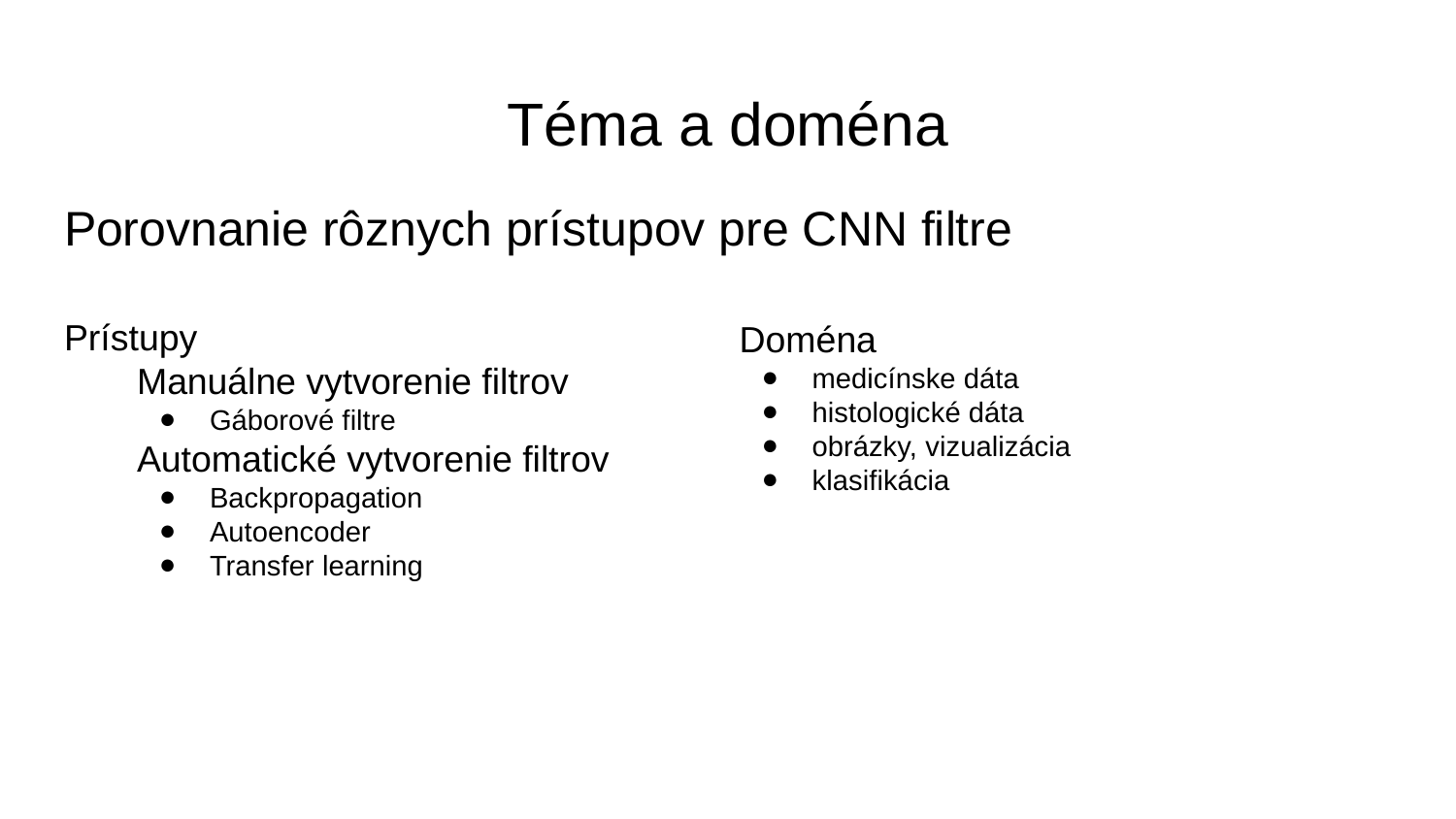

# Téma a doména
Porovnanie rôznych prístupov pre CNN filtre

Prístupy
Manuálne vytvorenie filtrov
Gáborové filtre
Automatické vytvorenie filtrov
Backpropagation
Autoencoder
Transfer learning

Doména
medicínske dáta
histologické dáta
obrázky, vizualizácia
klasifikácia